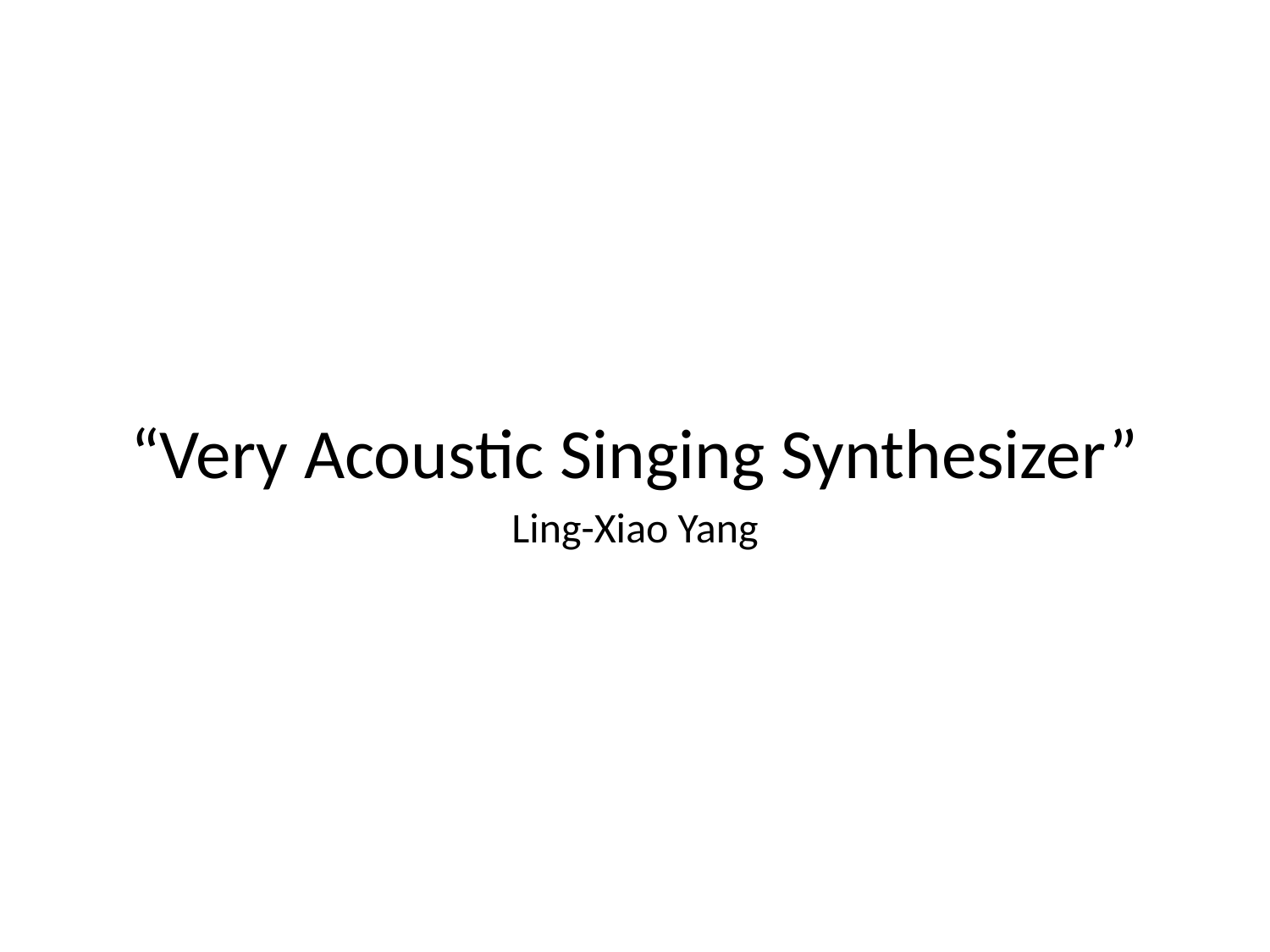

# “Very Acoustic Singing Synthesizer”
Ling-Xiao Yang